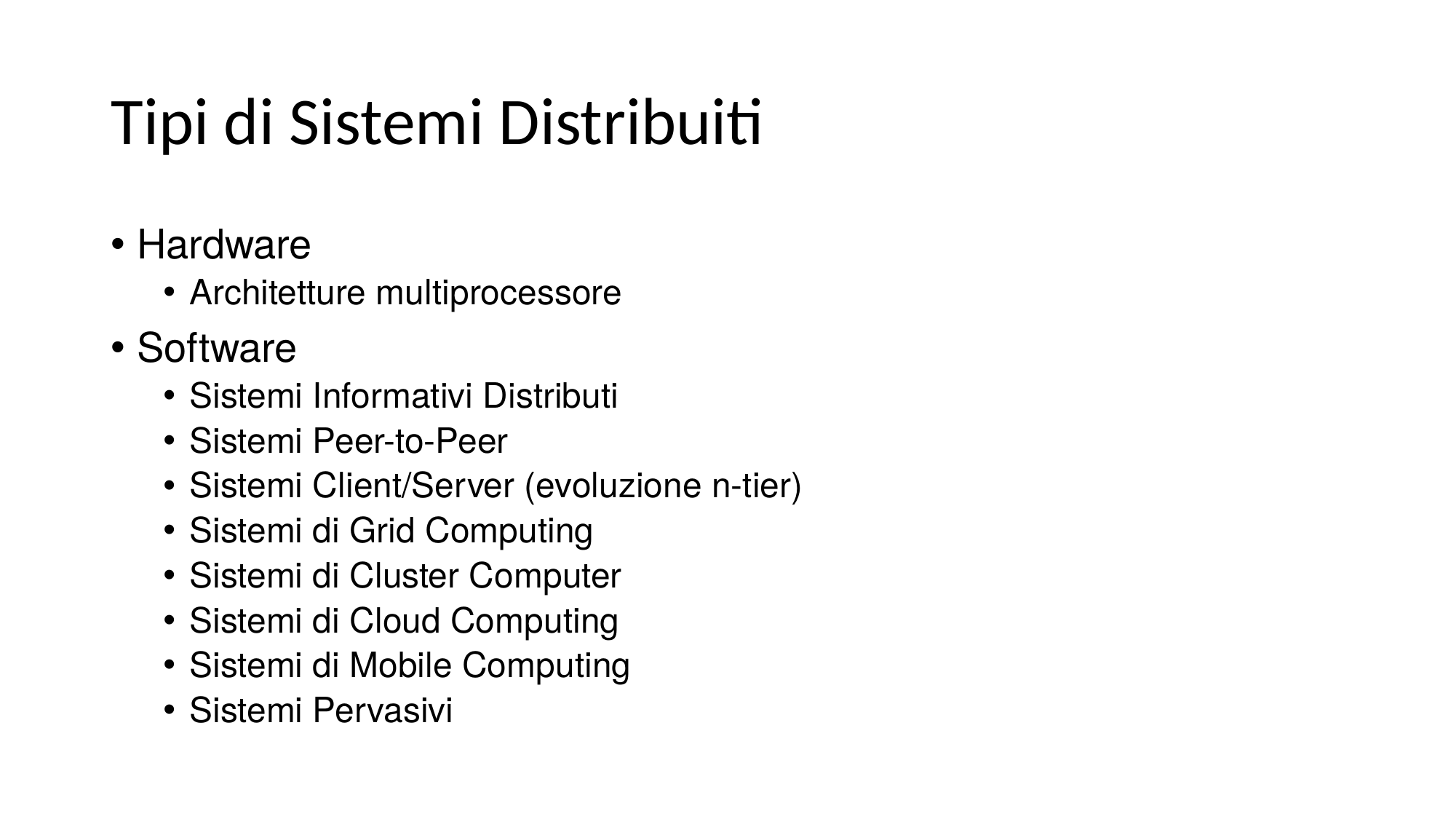

# Tipi di Sistemi Distribuiti
Hardware
Architetture multiprocessore
Software
Sistemi Informativi Distributi
Sistemi Peer-to-Peer
Sistemi Client/Server (evoluzione n-tier)
Sistemi di Grid Computing
Sistemi di Cluster Computer
Sistemi di Cloud Computing
Sistemi di Mobile Computing
Sistemi Pervasivi